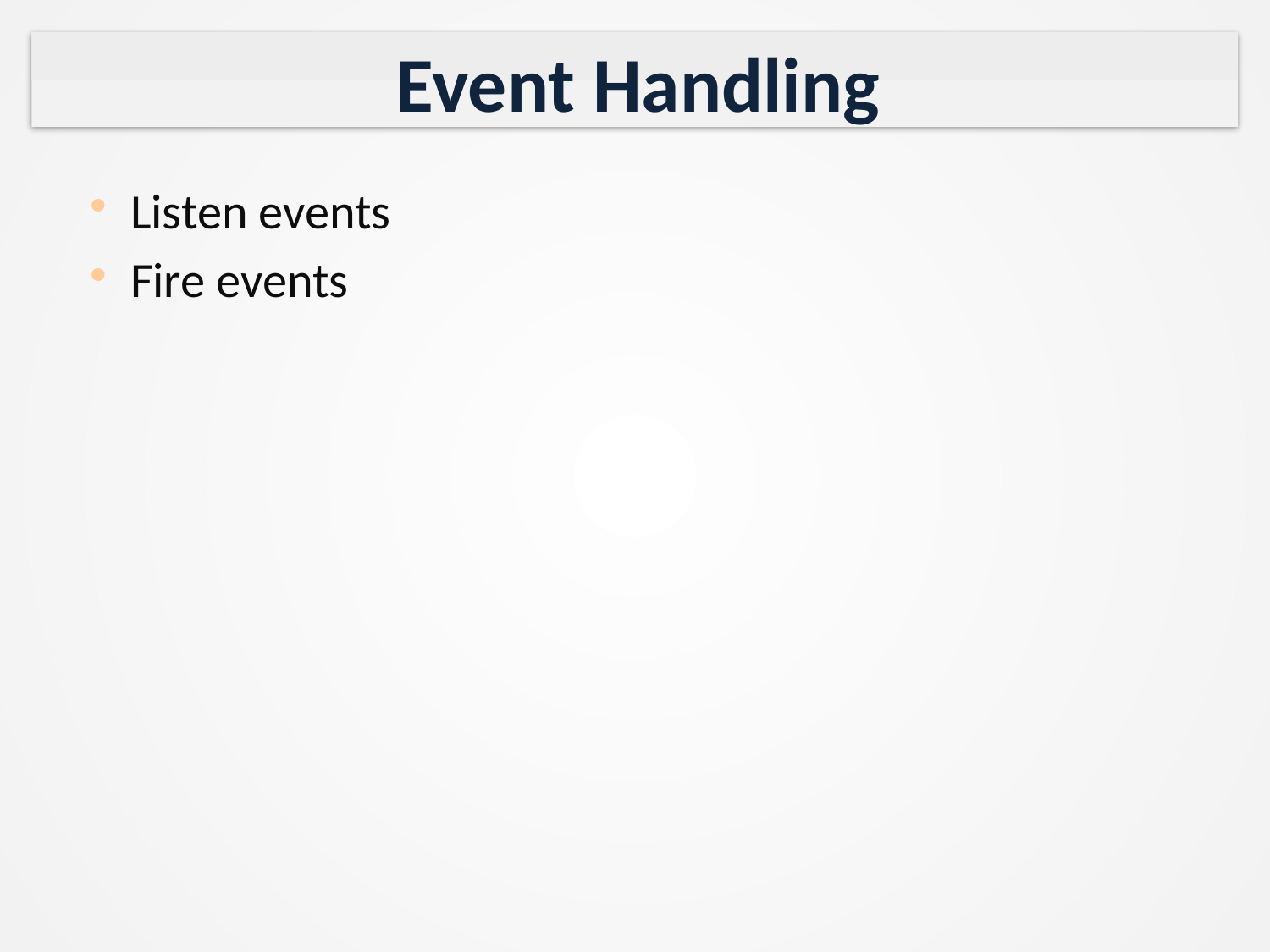

# Event Handling
Listen events
Fire events